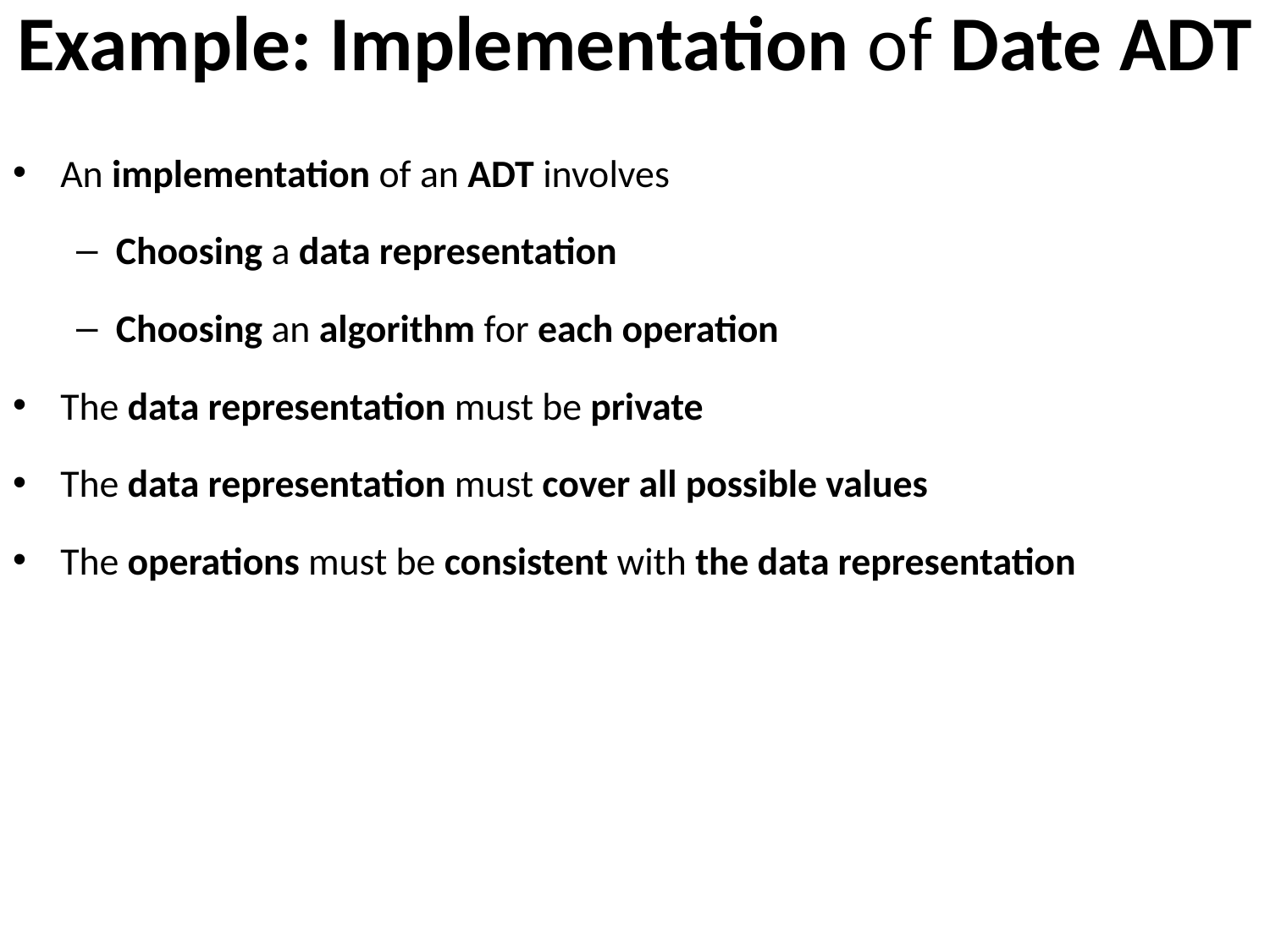

# Example: Implementation of Date ADT
An implementation of an ADT involves
Choosing a data representation
Choosing an algorithm for each operation
The data representation must be private
The data representation must cover all possible values
The operations must be consistent with the data representation